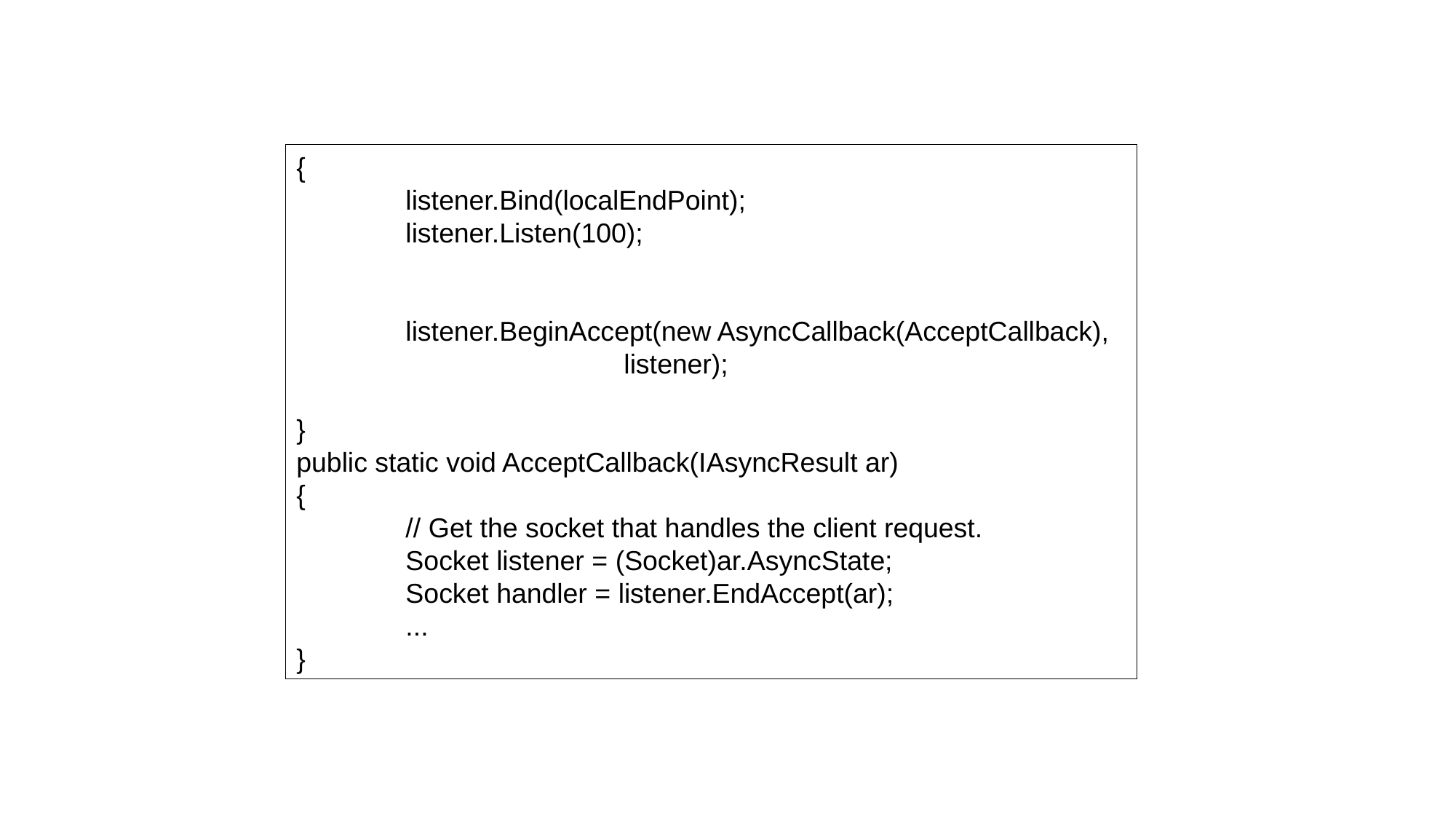

{
	listener.Bind(localEndPoint);
	listener.Listen(100);

	listener.BeginAccept(new AsyncCallback(AcceptCallback),
                         		listener);

}
public static void AcceptCallback(IAsyncResult ar)
{
	// Get the socket that handles the client request.
	Socket listener = (Socket)ar.AsyncState;
	Socket handler = listener.EndAccept(ar);
	...
}